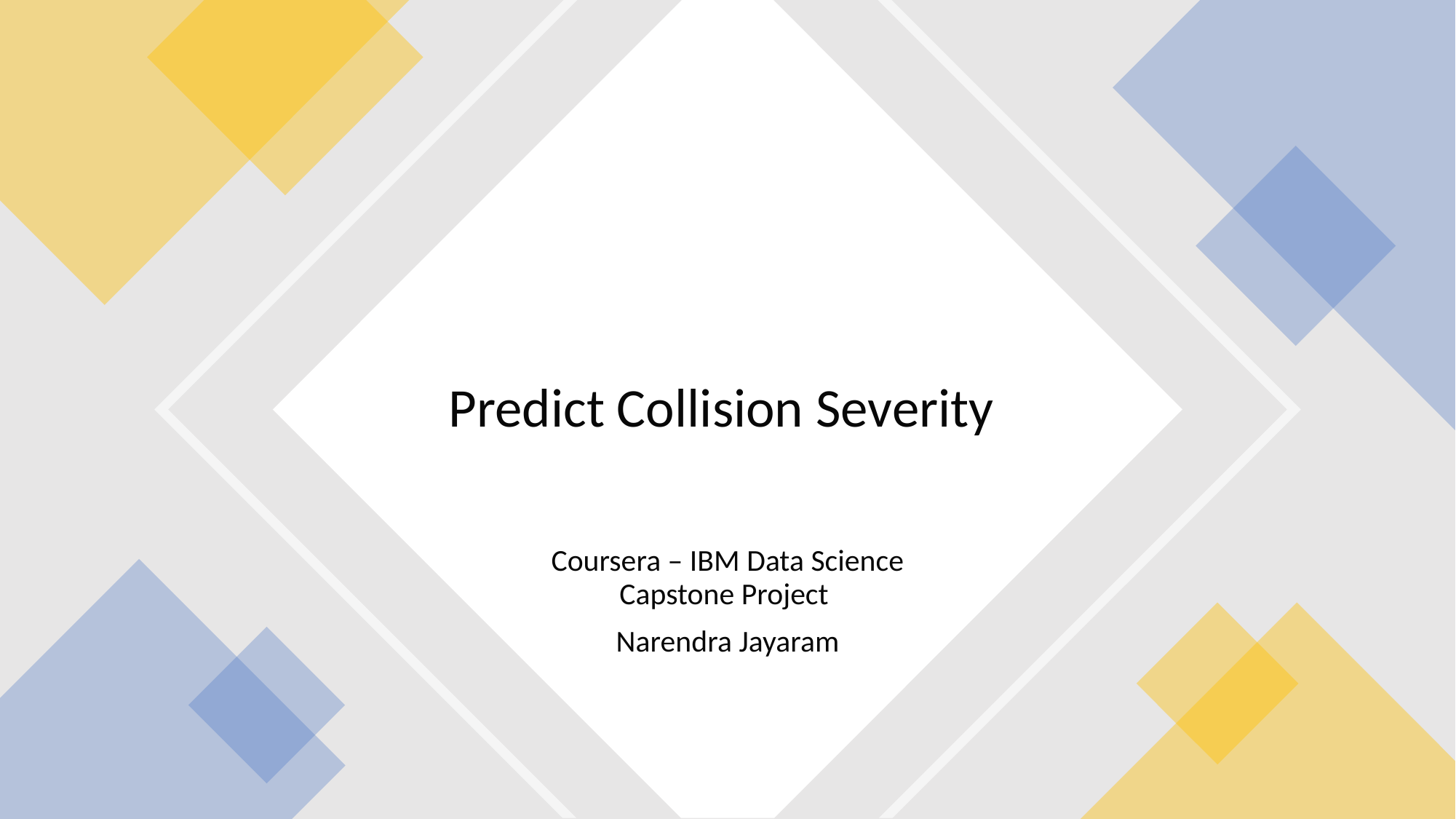

# Predict Collision Severity
Coursera – IBM Data Science Capstone Project
Narendra Jayaram